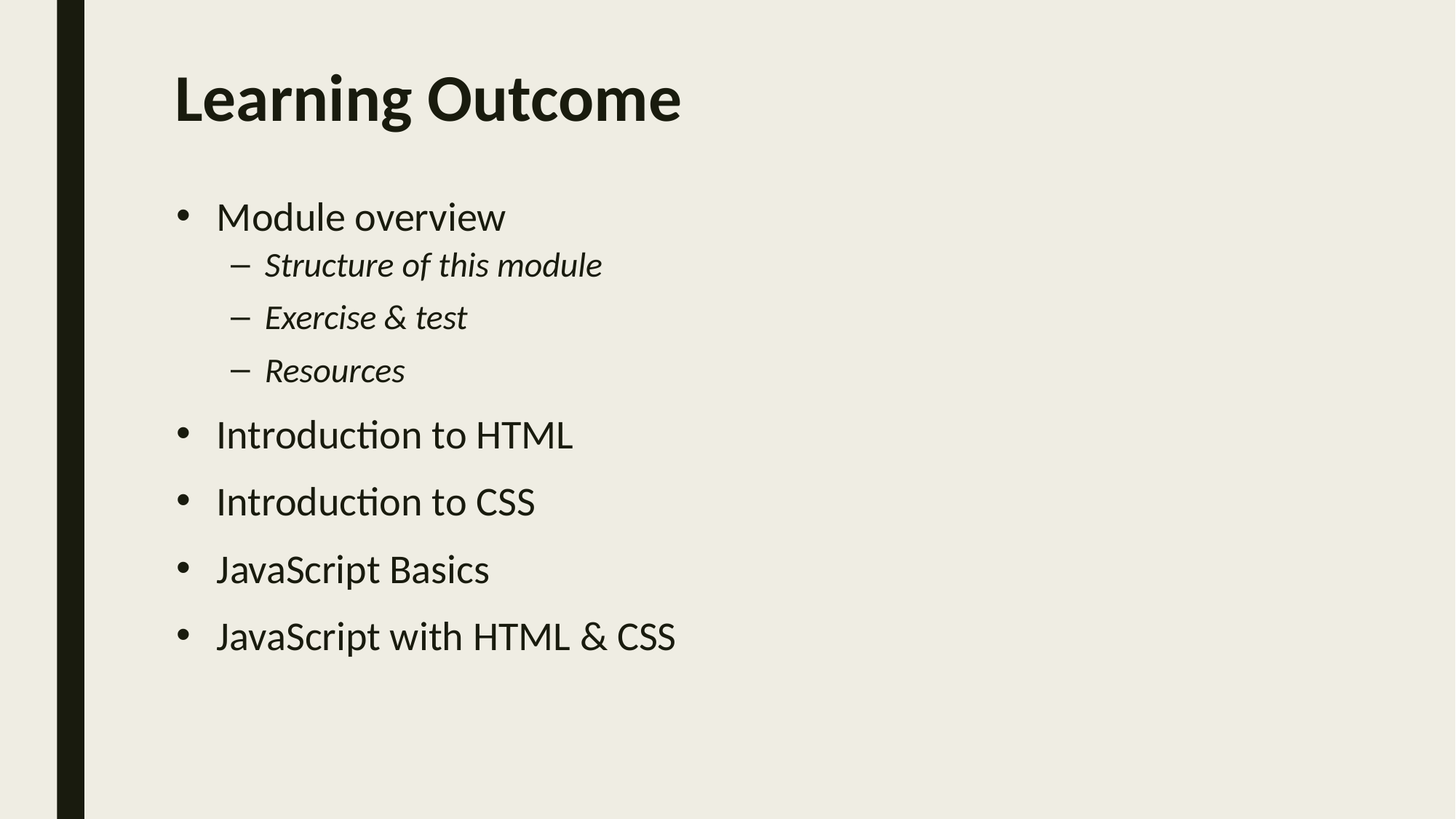

# Learning Outcome
Module overview
Structure of this module
Exercise & test
Resources
Introduction to HTML
Introduction to CSS
JavaScript Basics
JavaScript with HTML & CSS